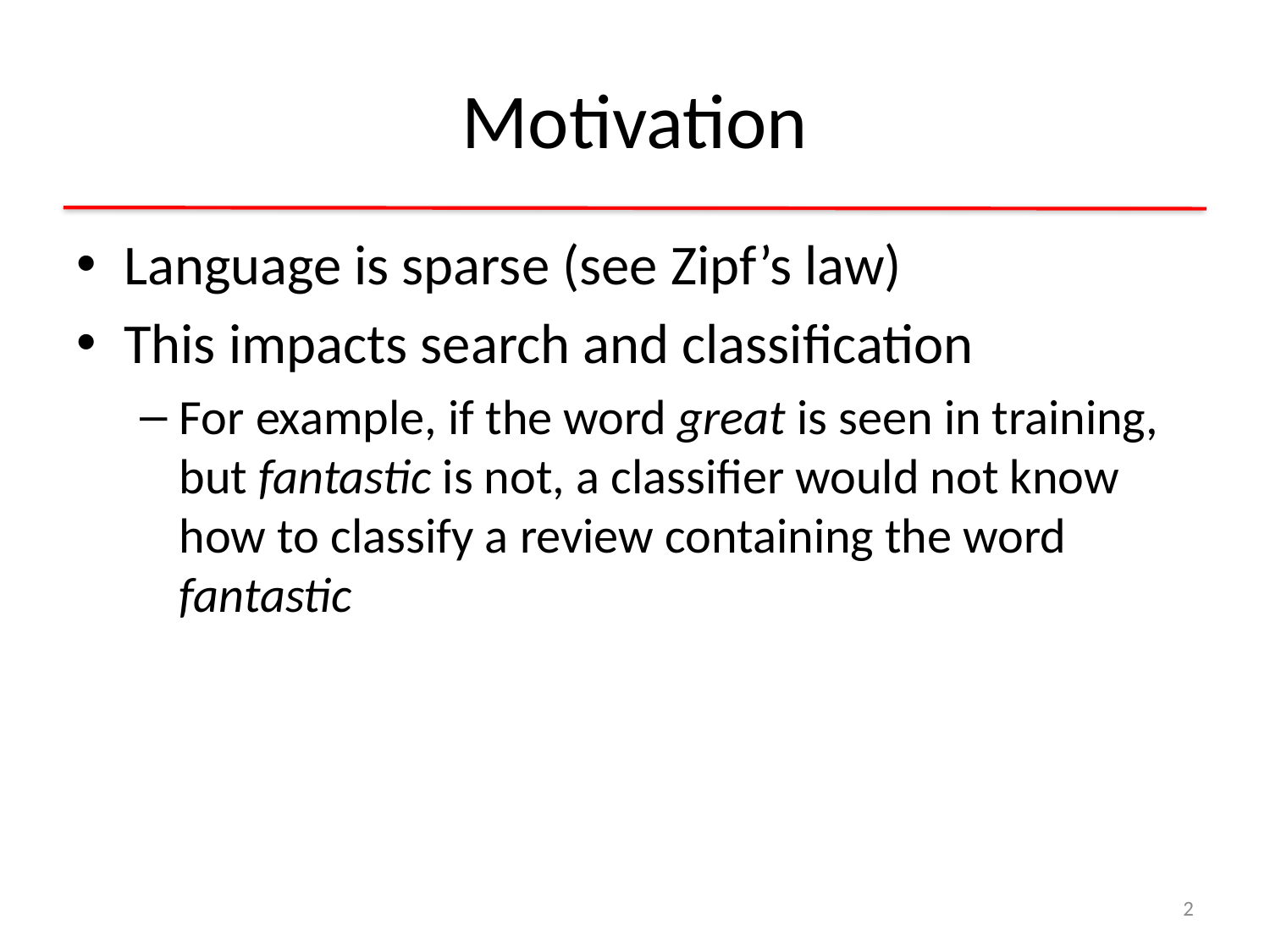

# Motivation
Language is sparse (see Zipf’s law)
This impacts search and classification
For example, if the word great is seen in training, but fantastic is not, a classifier would not know how to classify a review containing the word fantastic
2